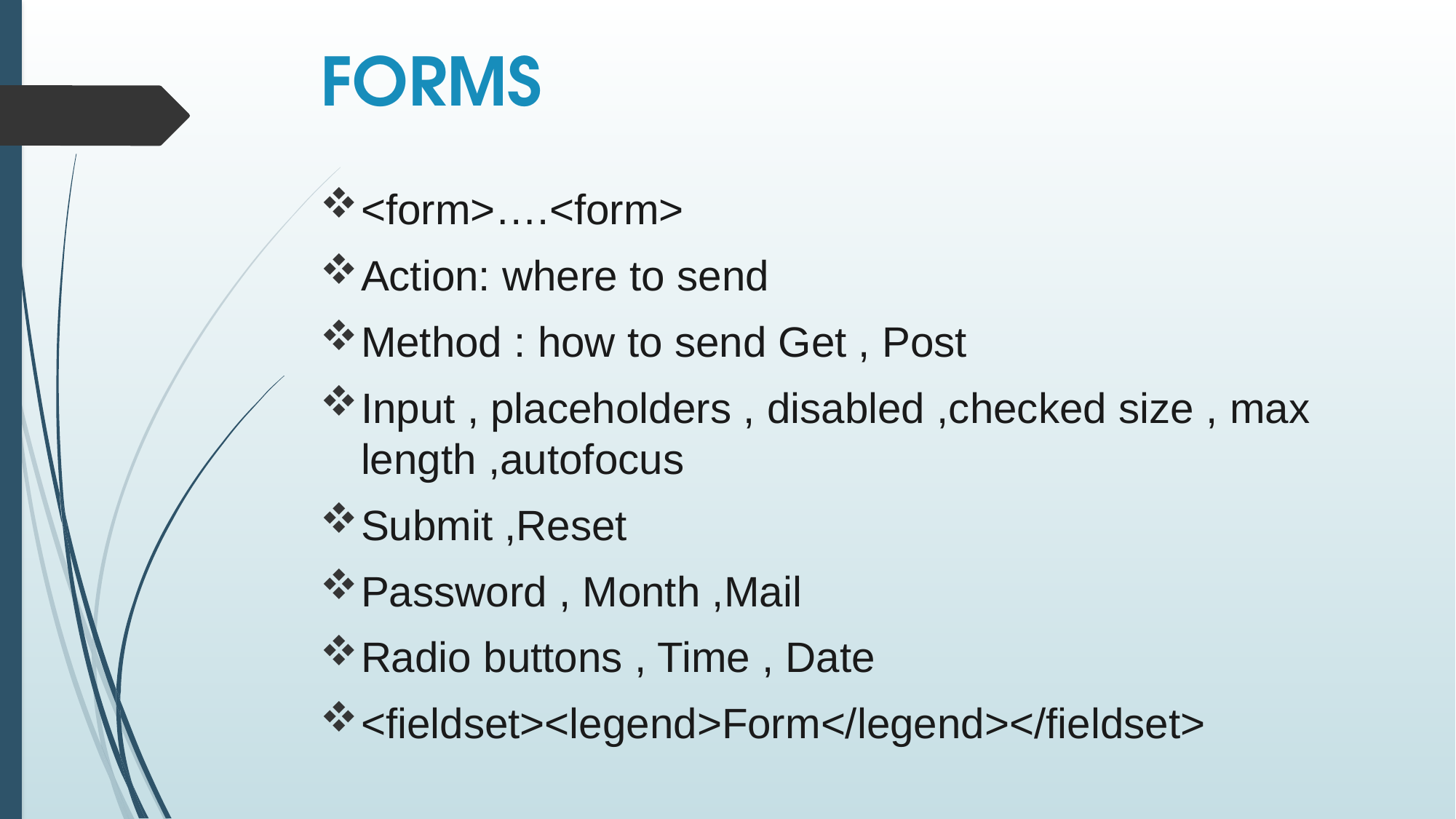

# FORMS
<form>….<form>
Action: where to send
Method : how to send Get , Post
Input , placeholders , disabled ,checked size , max length ,autofocus
Submit ,Reset
Password , Month ,Mail
Radio buttons , Time , Date
<fieldset><legend>Form</legend></fieldset>